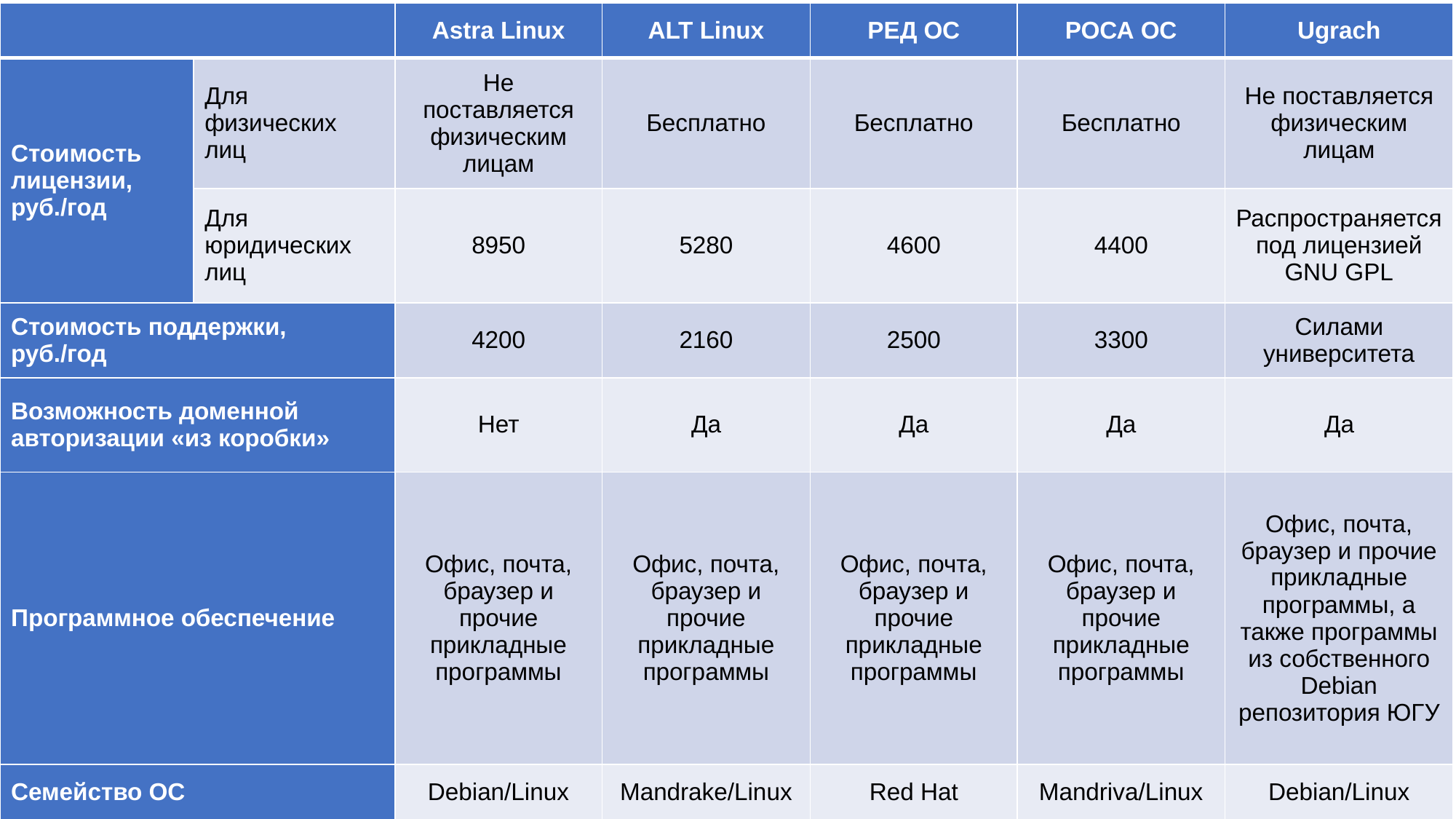

|  |  | Astra Linux | ALT Linux | РЕД ОС | РОСА ОС | Ugrach |
| --- | --- | --- | --- | --- | --- | --- |
| Стоимость лицензии, руб./год | Для физических лиц | Не поставляется физическим лицам | Бесплатно | Бесплатно | Бесплатно | Не поставляется физическим лицам |
|  | Для юридических лиц | 8950 | 5280 | 4600 | 4400 | Распространяется под лицензией GNU GPL |
| Стоимость поддержки, руб./год |  | 4200 | 2160 | 2500 | 3300 | Силами университета |
| Возможность доменной авторизации «из коробки» |  | Нет | Да | Да | Да | Да |
| Программное обеспечение |  | Офис, почта, браузер и прочие прикладные программы | Офис, почта, браузер и прочие прикладные программы | Офис, почта, браузер и прочие прикладные программы | Офис, почта, браузер и прочие прикладные программы | Офис, почта, браузер и прочие прикладные программы, а также программы из собственного Debian репозитория ЮГУ |
| Семейство ОС |  | Debian/Linux | Mandrake/Linux | Red Hat | Mandriva/Linux | Debian/Linux |